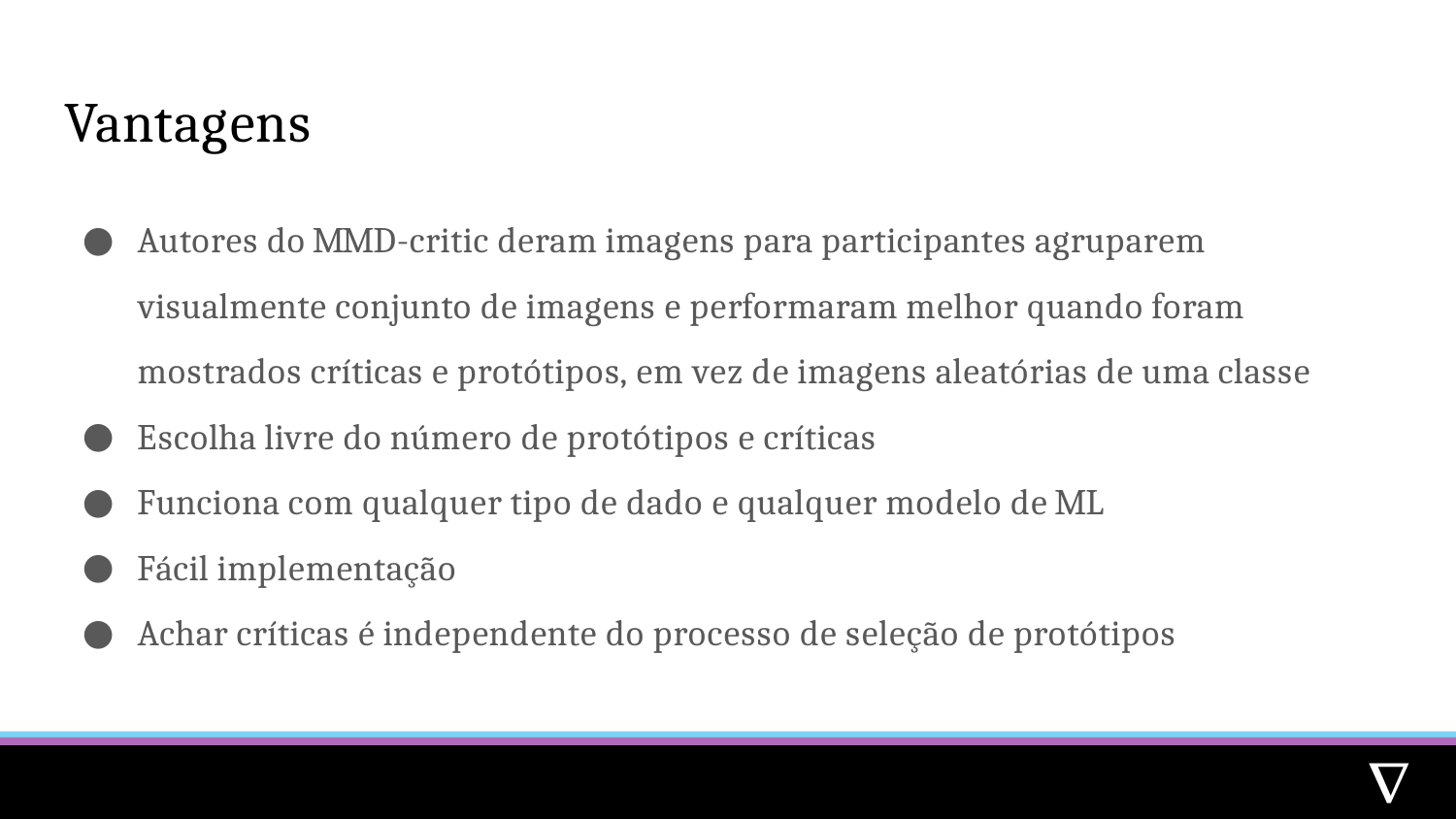

# Vantagens
Autores do MMD-critic deram imagens para participantes agruparem visualmente conjunto de imagens e performaram melhor quando foram mostrados críticas e protótipos, em vez de imagens aleatórias de uma classe
Escolha livre do número de protótipos e críticas
Funciona com qualquer tipo de dado e qualquer modelo de ML
Fácil implementação
Achar críticas é independente do processo de seleção de protótipos